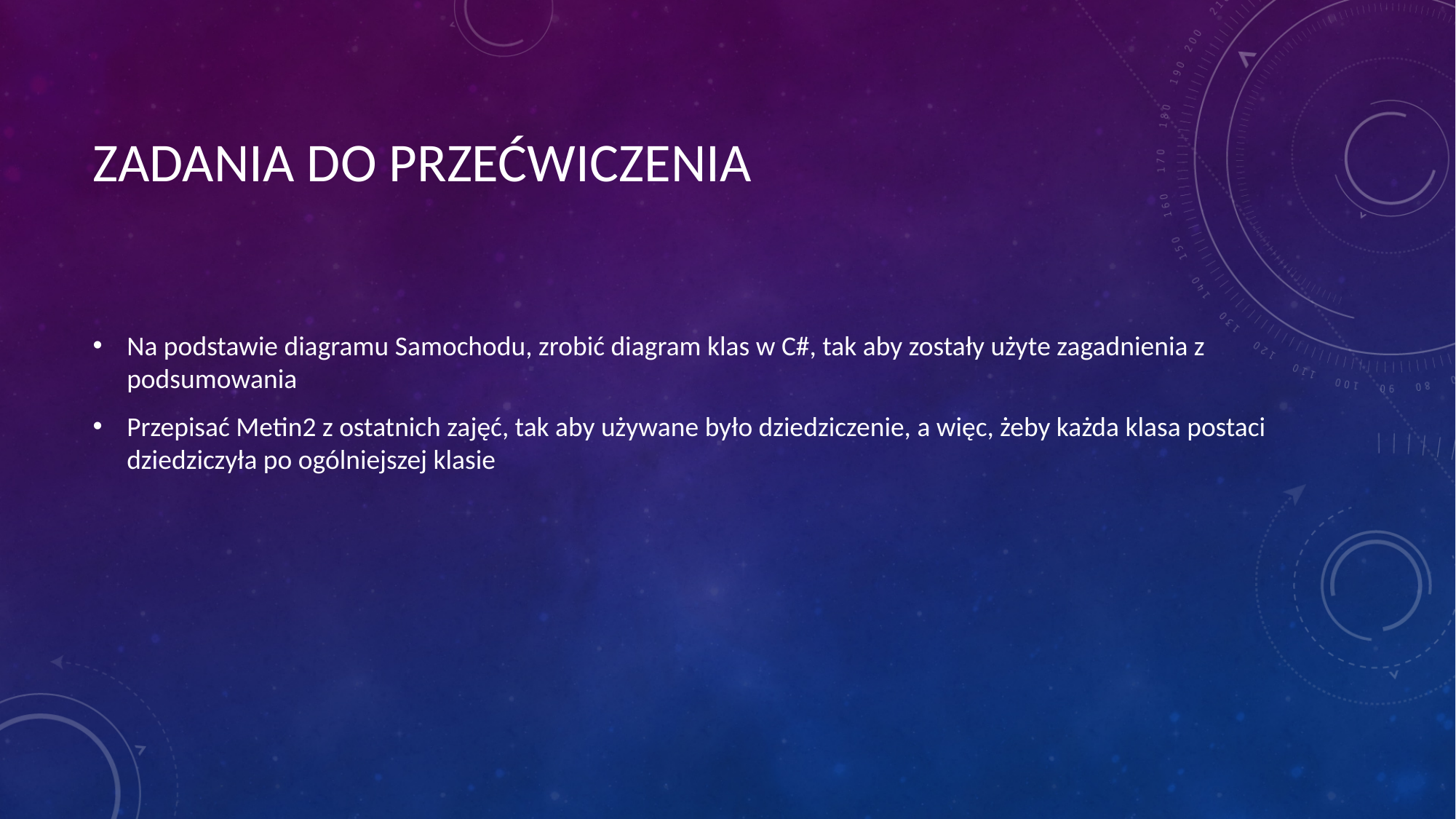

# Zadania do przećwiczenia
Na podstawie diagramu Samochodu, zrobić diagram klas w C#, tak aby zostały użyte zagadnienia z podsumowania
Przepisać Metin2 z ostatnich zajęć, tak aby używane było dziedziczenie, a więc, żeby każda klasa postaci dziedziczyła po ogólniejszej klasie